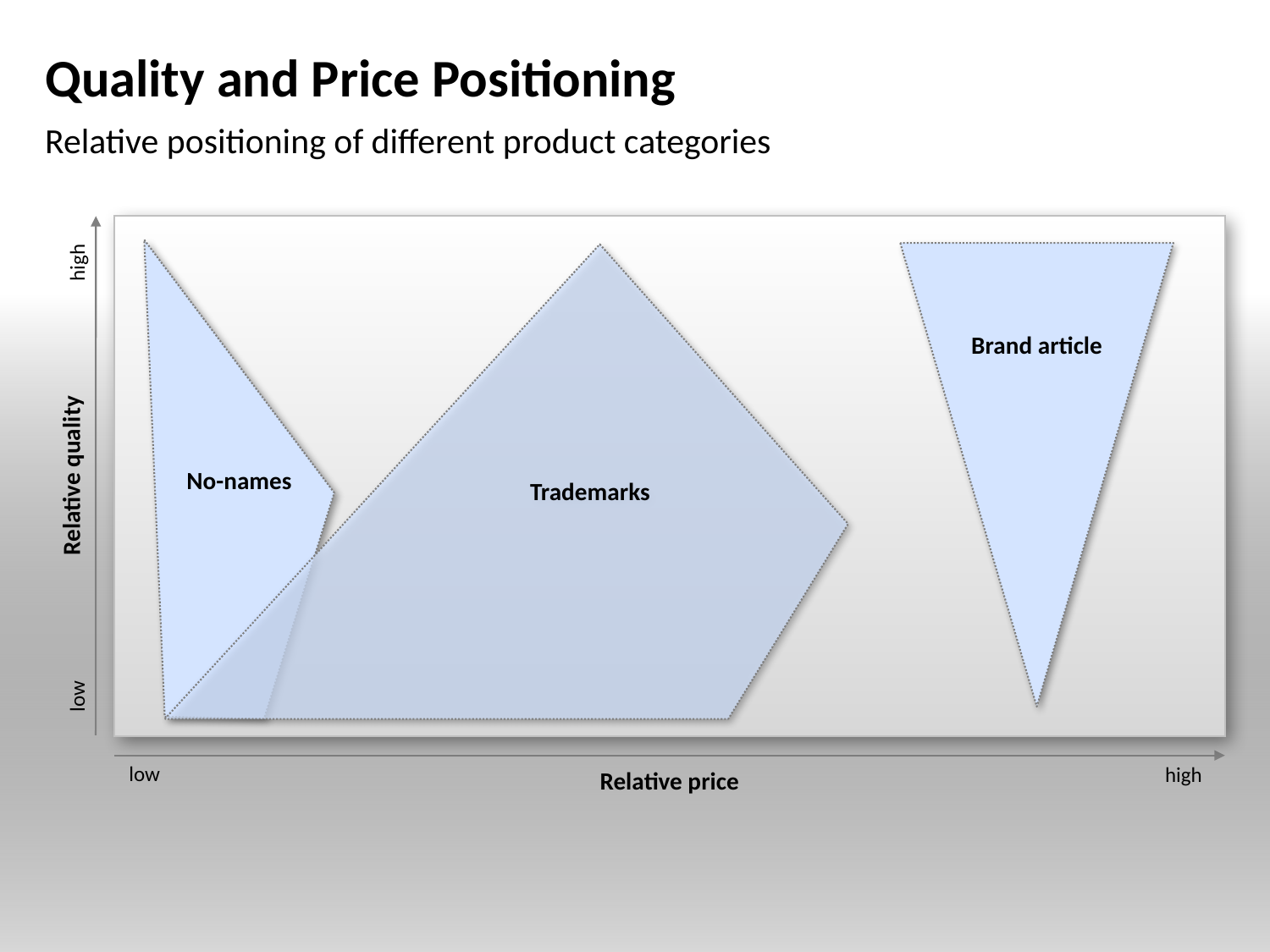

# Quality and Price Positioning
Relative positioning of different product categories

No-names

Trademarks
Brand article
high
Relative quality
low
low
high

Relative price